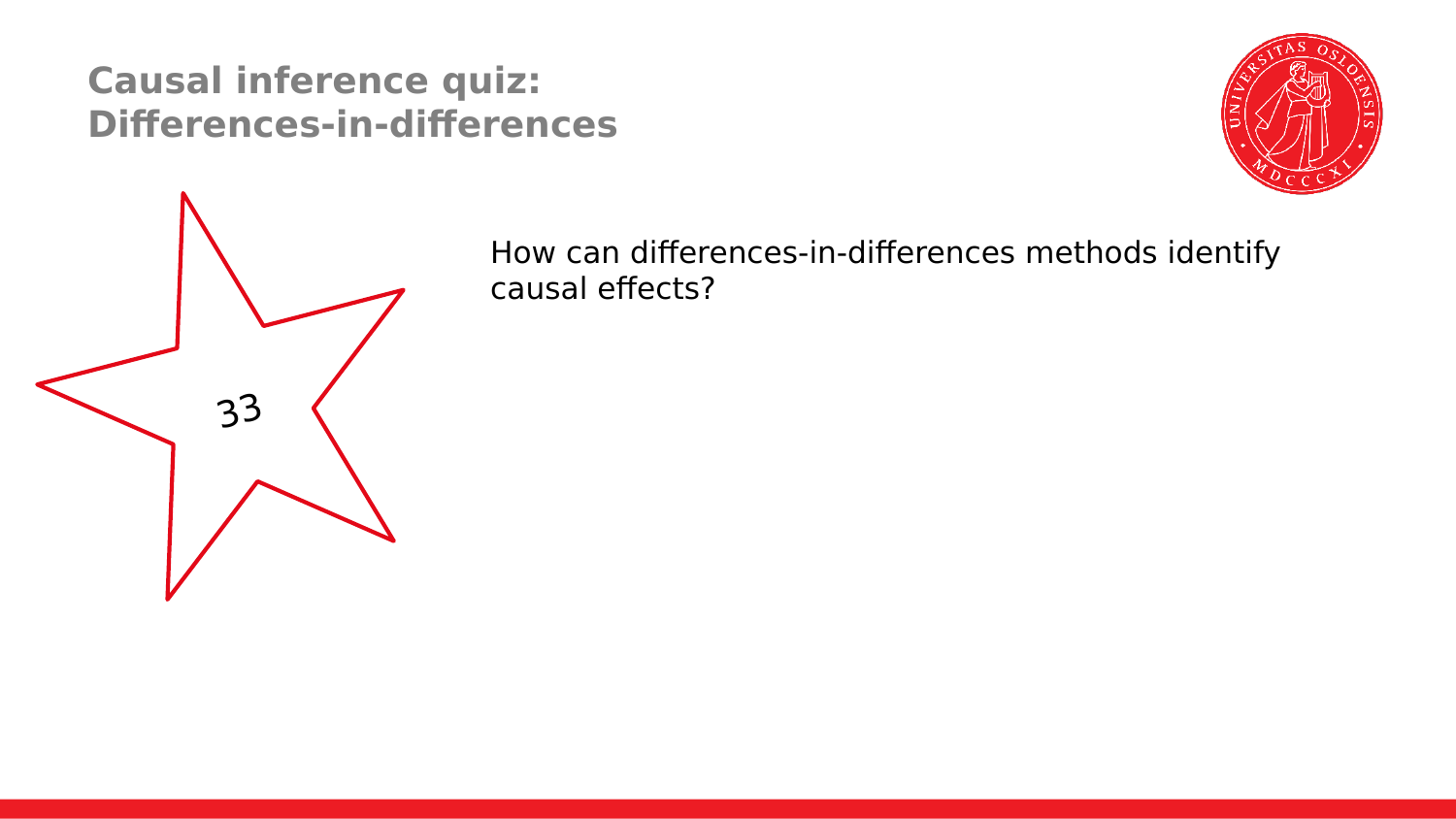

# Causal inference quiz: Differences-in-differences
33
How can differences-in-differences methods identify causal effects?